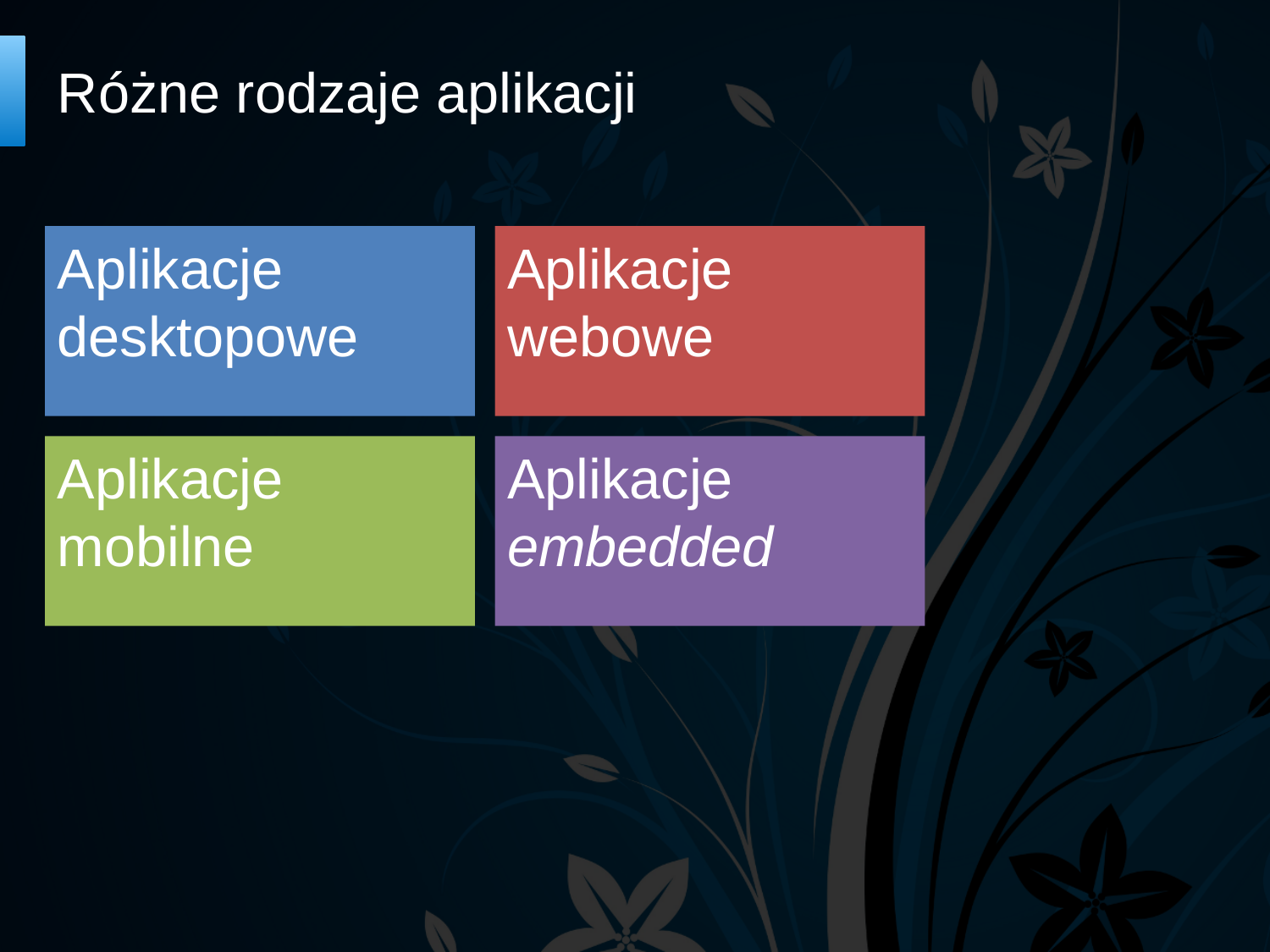

# Różne rodzaje aplikacji
Aplikacje desktopowe
Aplikacje webowe
Aplikacje mobilne
Aplikacje embedded